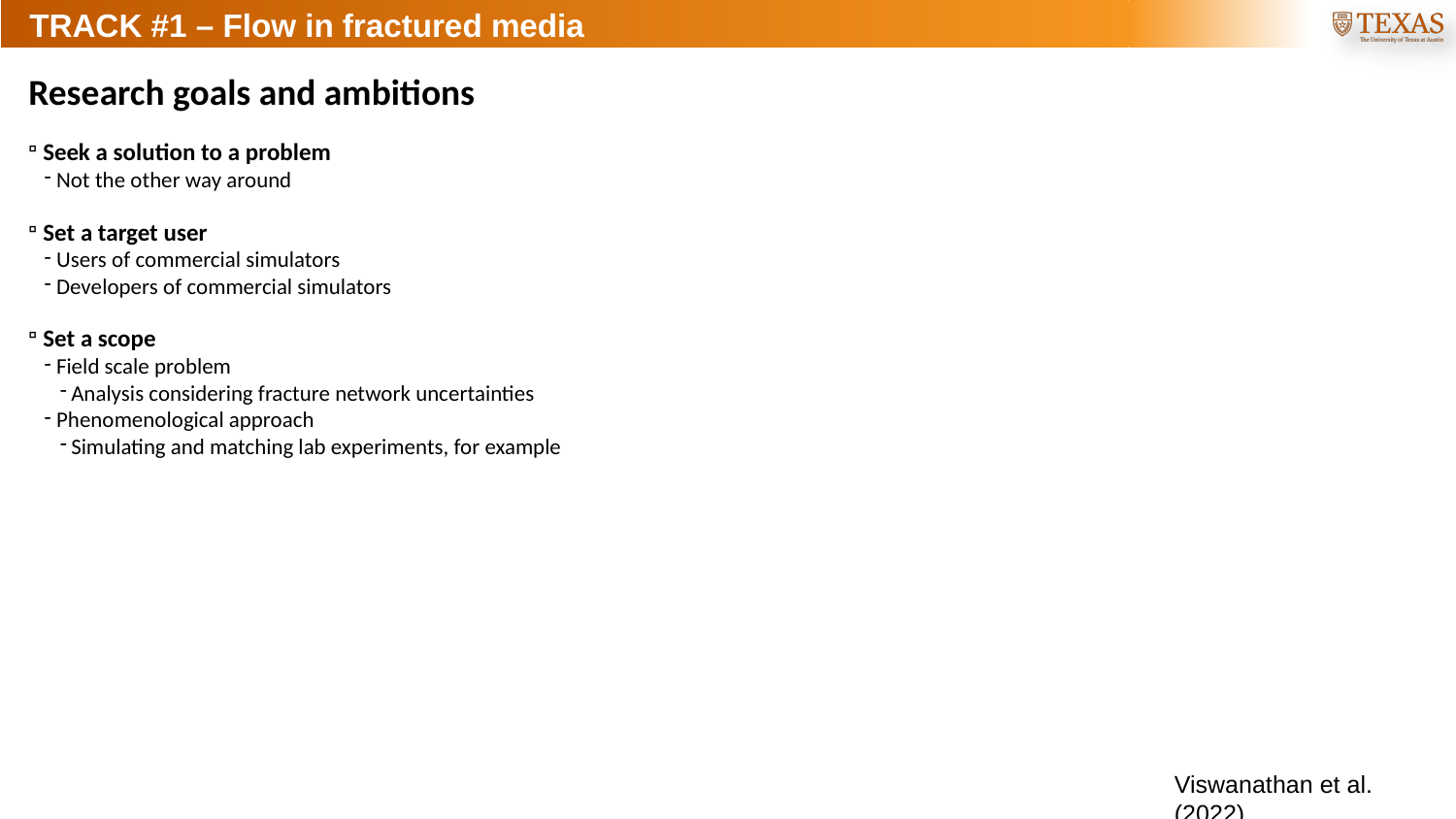

# TRACK #1 – Flow in fractured media
Research goals and ambitions
Seek a solution to a problem
Not the other way around
Set a target user
Users of commercial simulators
Developers of commercial simulators
Set a scope
Field scale problem
Analysis considering fracture network uncertainties
Phenomenological approach
Simulating and matching lab experiments, for example
Viswanathan et al. (2022)